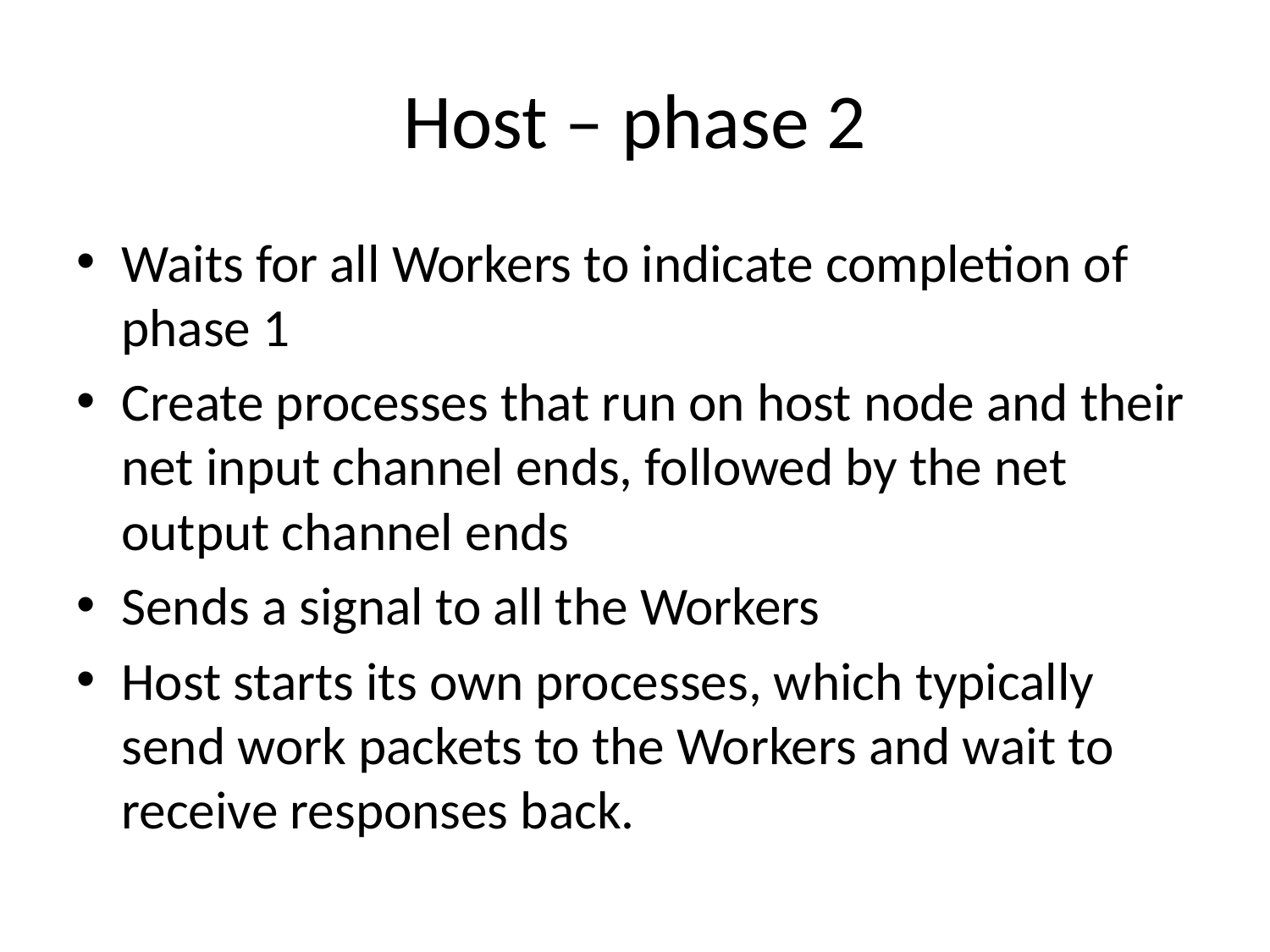

# Host – phase 2
Waits for all Workers to indicate completion of phase 1
Create processes that run on host node and their net input channel ends, followed by the net output channel ends
Sends a signal to all the Workers
Host starts its own processes, which typically send work packets to the Workers and wait to receive responses back.